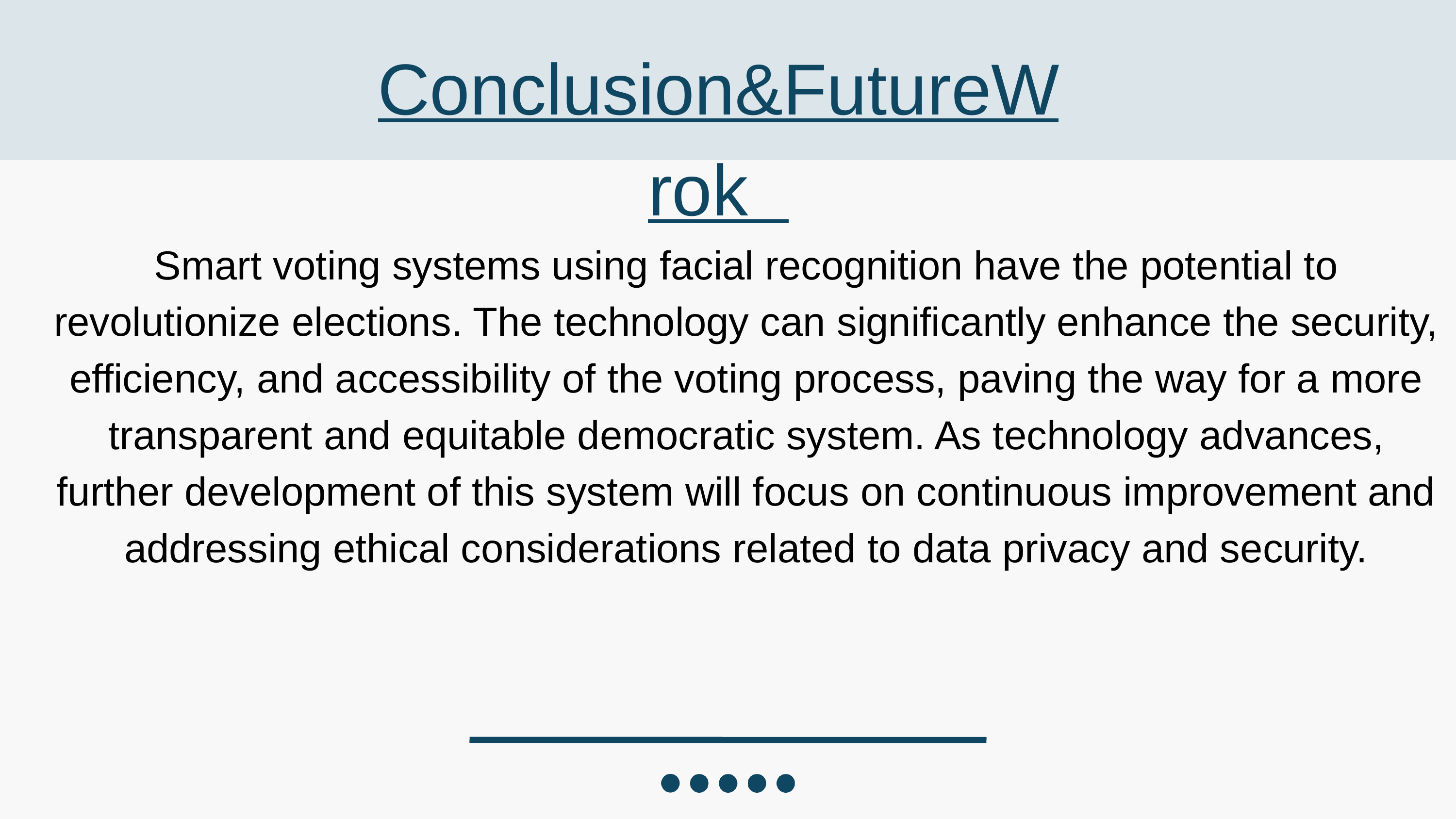

Conclusion&FutureWrok
Smart voting systems using facial recognition have the potential to revolutionize elections. The technology can significantly enhance the security, efficiency, and accessibility of the voting process, paving the way for a more transparent and equitable democratic system. As technology advances, further development of this system will focus on continuous improvement and addressing ethical considerations related to data privacy and security.